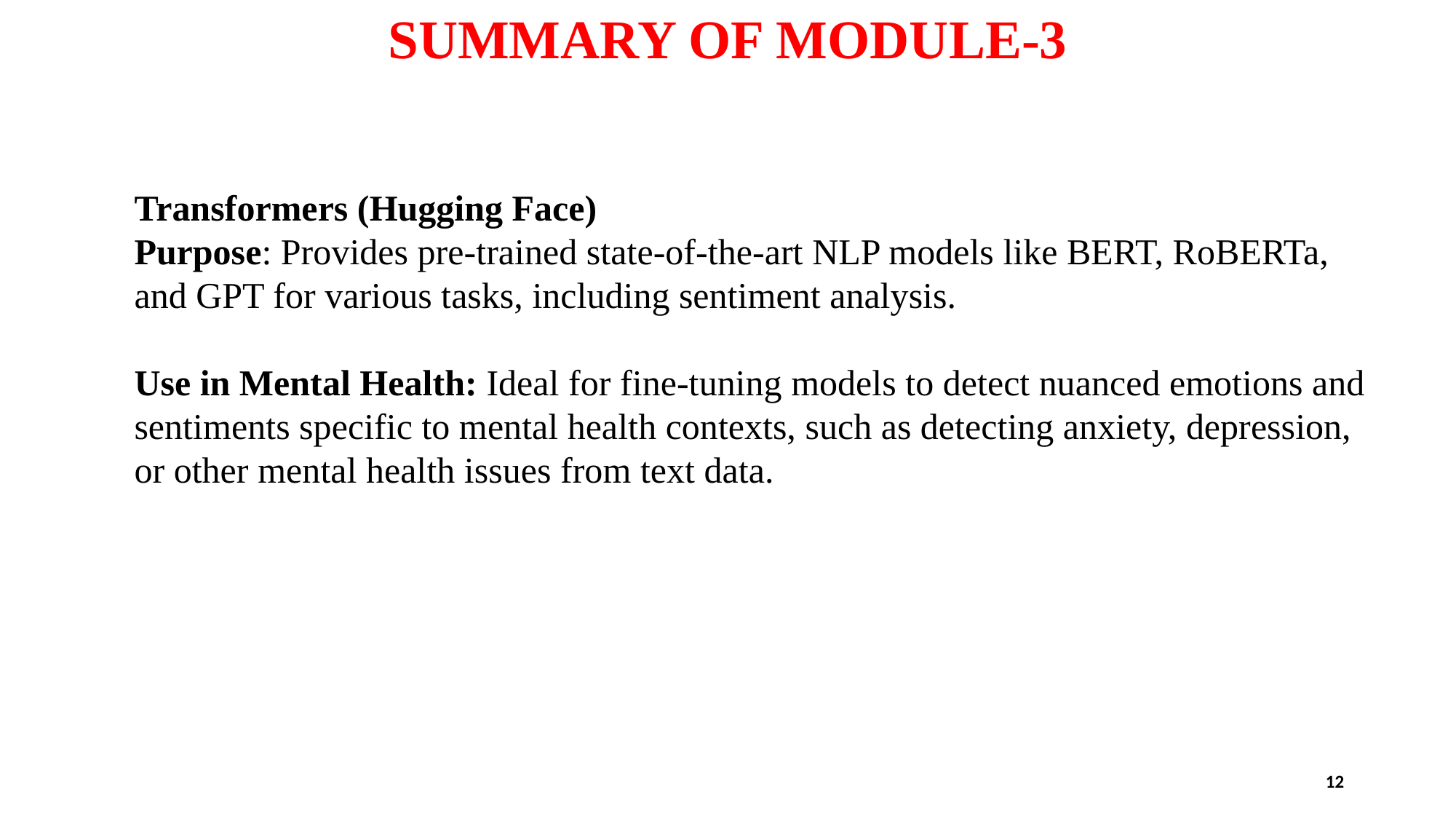

# SUMMARY OF MODULE-3
Transformers (Hugging Face)
Purpose: Provides pre-trained state-of-the-art NLP models like BERT, RoBERTa, and GPT for various tasks, including sentiment analysis.

Use in Mental Health: Ideal for fine-tuning models to detect nuanced emotions and sentiments specific to mental health contexts, such as detecting anxiety, depression, or other mental health issues from text data.

12